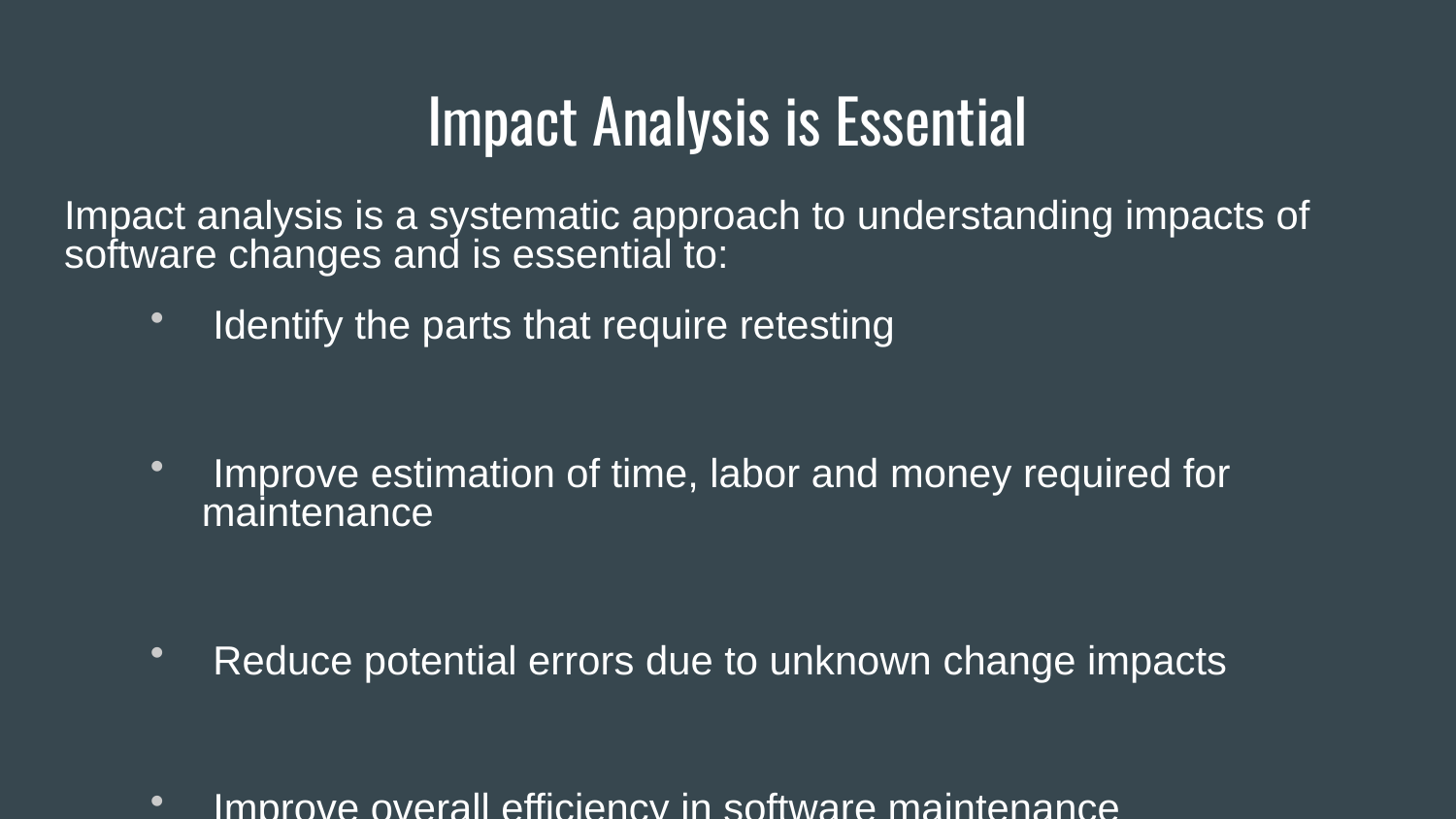

# Impact Analysis is Essential
Impact analysis is a systematic approach to understanding impacts of software changes and is essential to:
 Identify the parts that require retesting

 Improve estimation of time, labor and money required for maintenance

 Reduce potential errors due to unknown change impacts

 Improve overall efficiency in software maintenance